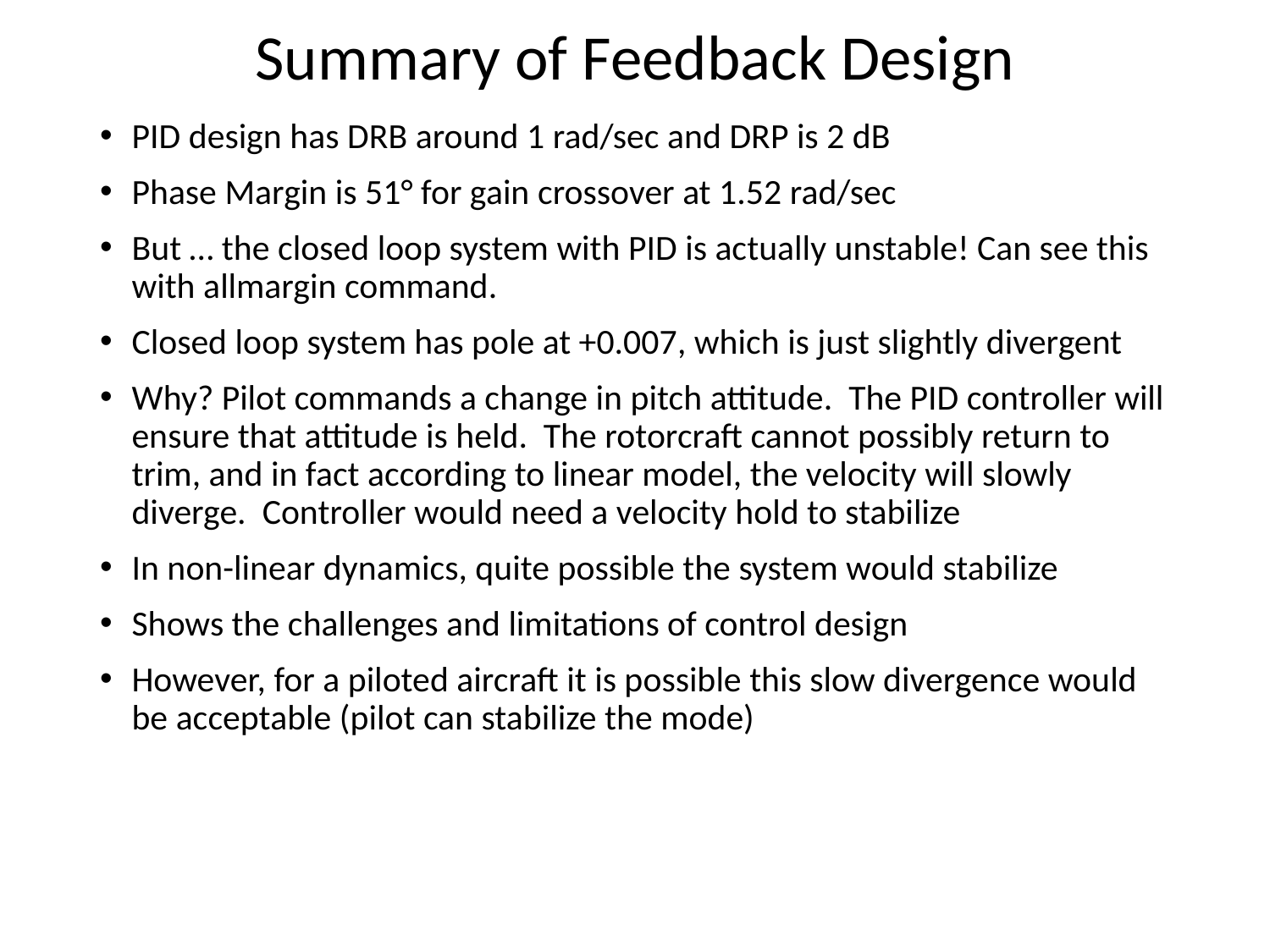

# Summary of Feedback Design
PID design has DRB around 1 rad/sec and DRP is 2 dB
Phase Margin is 51° for gain crossover at 1.52 rad/sec
But … the closed loop system with PID is actually unstable! Can see this with allmargin command.
Closed loop system has pole at +0.007, which is just slightly divergent
Why? Pilot commands a change in pitch attitude.  The PID controller will ensure that attitude is held.  The rotorcraft cannot possibly return to trim, and in fact according to linear model, the velocity will slowly diverge.  Controller would need a velocity hold to stabilize
In non-linear dynamics, quite possible the system would stabilize
Shows the challenges and limitations of control design
However, for a piloted aircraft it is possible this slow divergence would be acceptable (pilot can stabilize the mode)